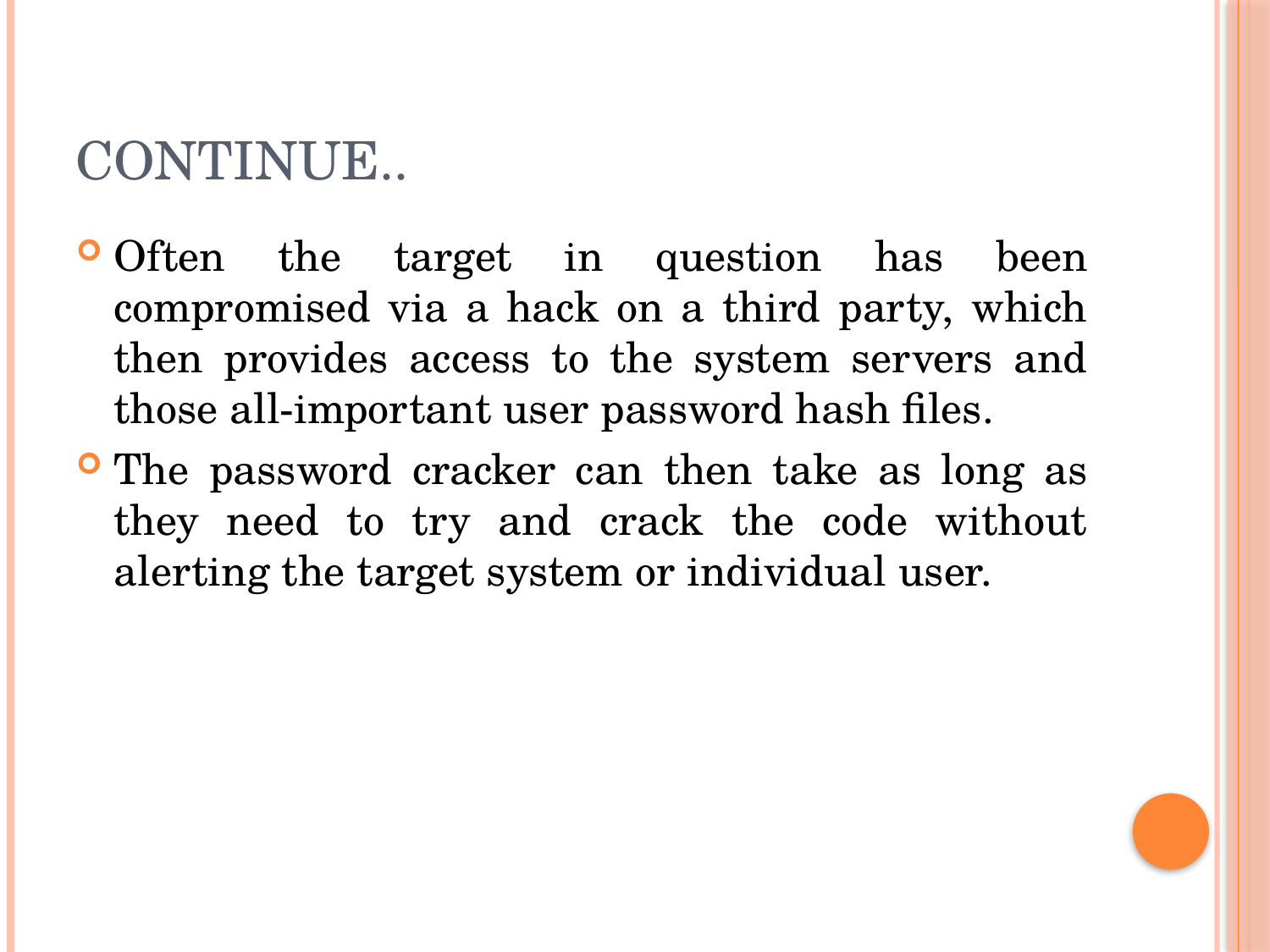

# Continue..
Often the target in question has been compromised via a hack on a third party, which then provides access to the system servers and those all-important user password hash files.
The password cracker can then take as long as they need to try and crack the code without alerting the target system or individual user.